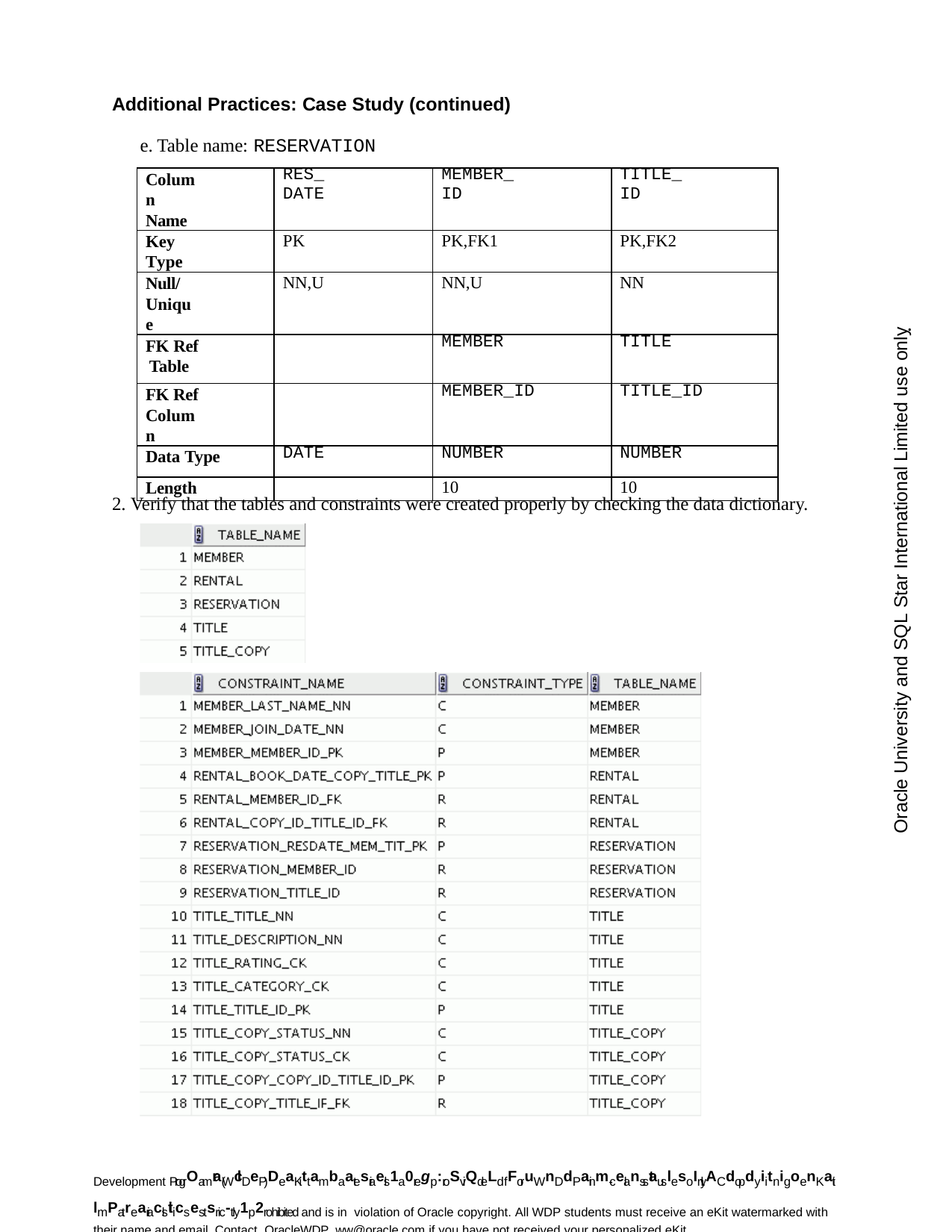

Additional Practices: Case Study (continued)

e. Table name: RESERVATION
| Column Name | RES\_ DATE | MEMBER\_ ID | TITLE\_ ID |
| --- | --- | --- | --- |
| Key Type | PK | PK,FK1 | PK,FK2 |
| Null/ Unique | NN,U | NN,U | NN |
| FK Ref Table |  | MEMBER | TITLE |
| FK Ref Column |  | MEMBER\_ID | TITLE\_ID |
| Data Type | DATE | NUMBER | NUMBER |
| Length |  | 10 | 10 |
Oracle University and SQL Star International Limited use onlyฺ
2. Verify that the tables and constraints were created properly by checking the data dictionary.

Development ProgrOamra(WclDeP)DeaKittambaatesriaels1a0regp:roSviQdeLd fForuWnDdPainm-celansstauslesoInly.ACdopdyiitnigoenKait lmPatreariaclstiics estsric-tly1p2rohibited and is in  violation of Oracle copyright. All WDP students must receive an eKit watermarked with their name and email. Contact  OracleWDP_ww@oracle.com if you have not received your personalized eKit.